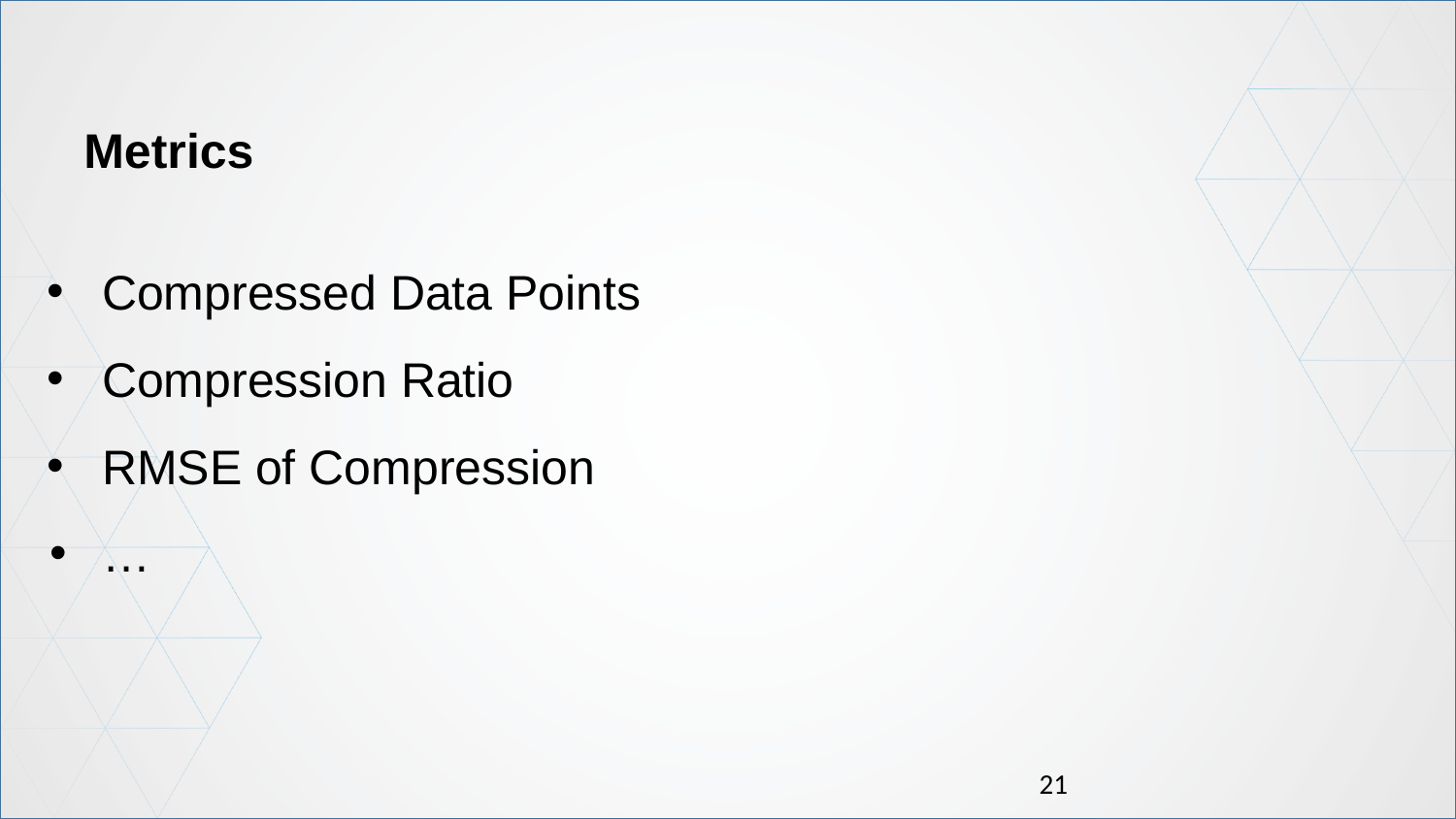

Metrics
Compressed Data Points
Compression Ratio
RMSE of Compression
…

21